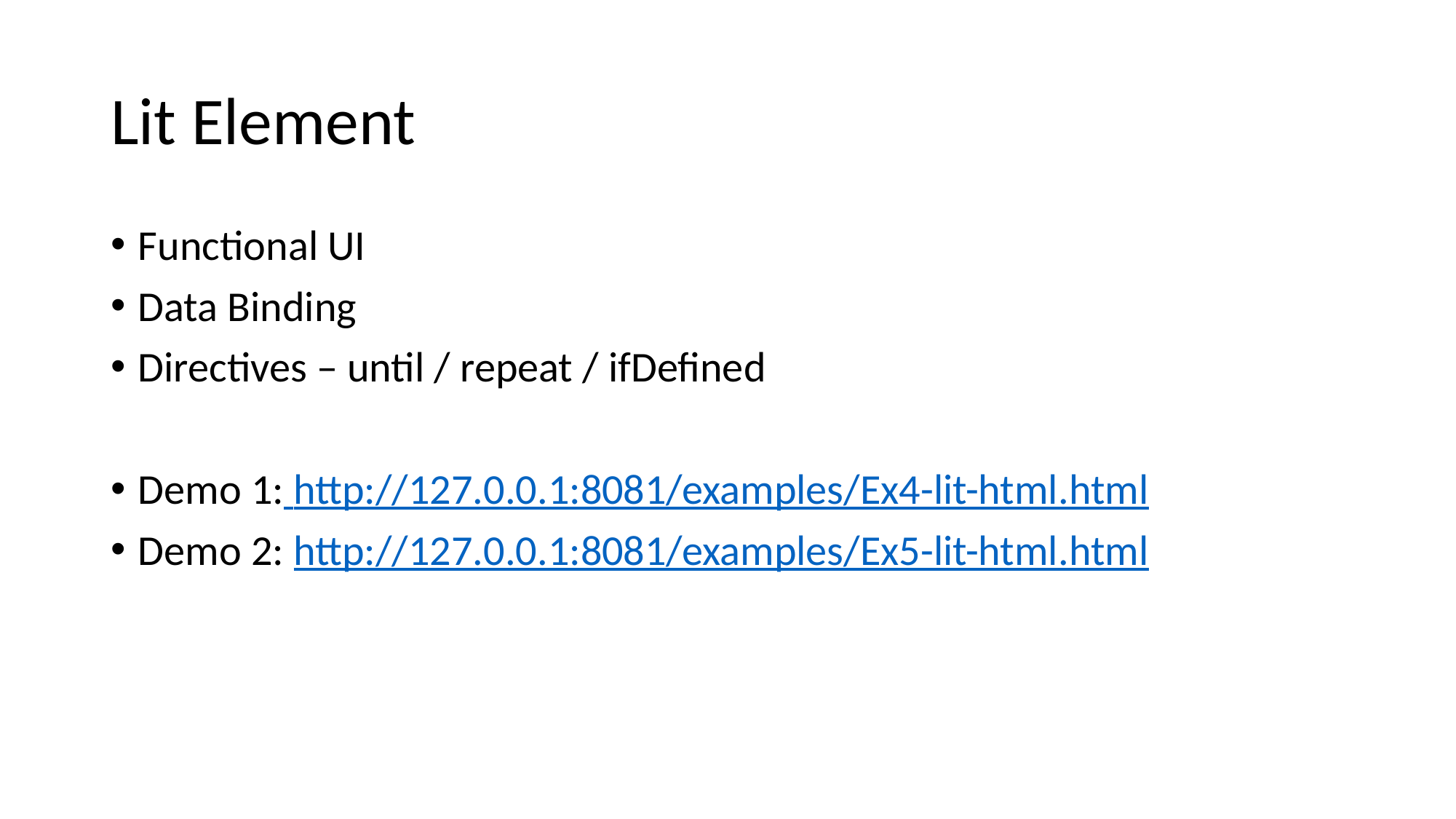

# Lit Element
Functional UI
Data Binding
Directives – until / repeat / ifDefined

Demo 1: http://127.0.0.1:8081/examples/Ex4-lit-html.html
Demo 2: http://127.0.0.1:8081/examples/Ex5-lit-html.html